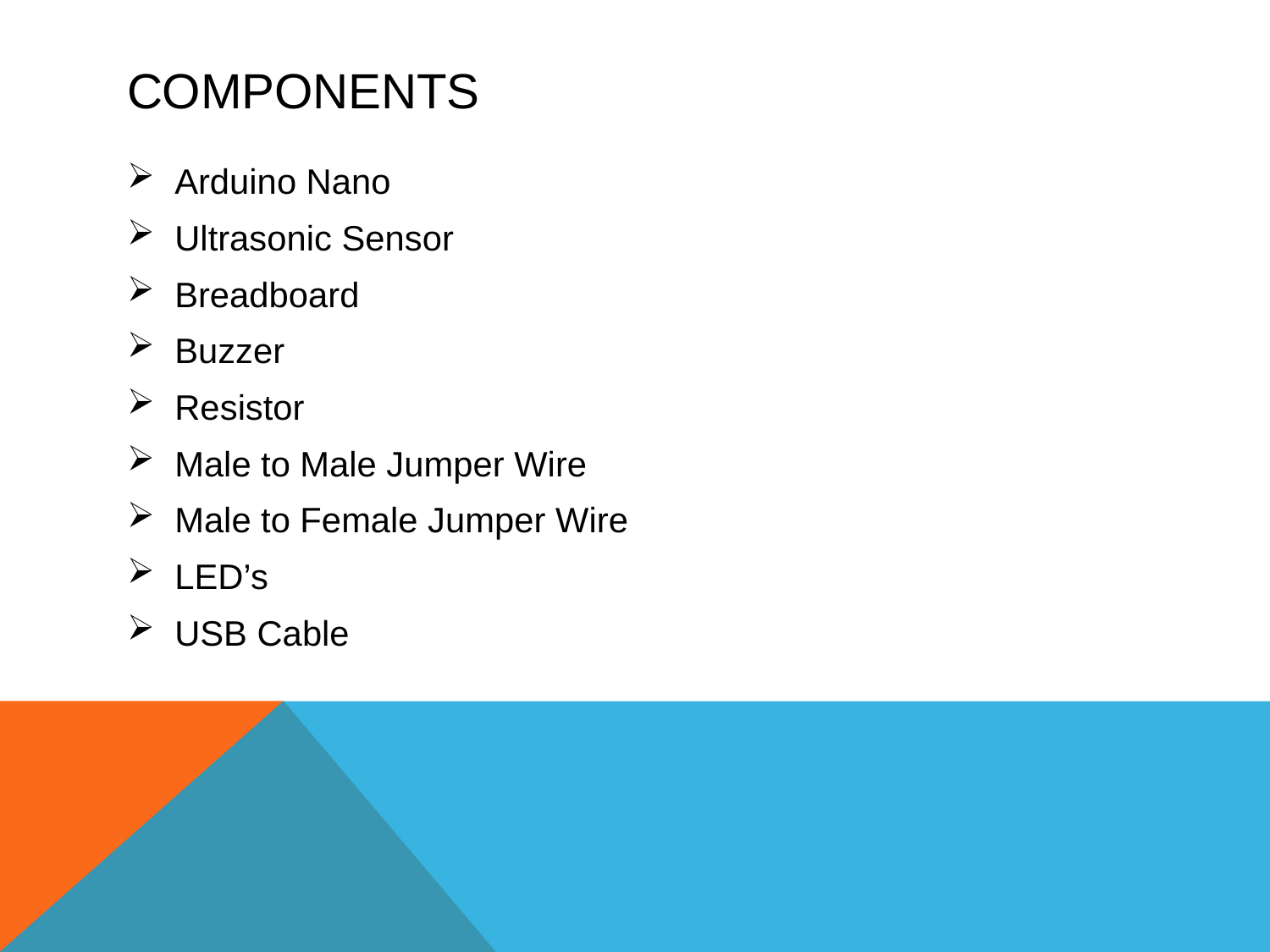

# Components
Arduino Nano
Ultrasonic Sensor
Breadboard
Buzzer
Resistor
Male to Male Jumper Wire
Male to Female Jumper Wire
LED’s
USB Cable